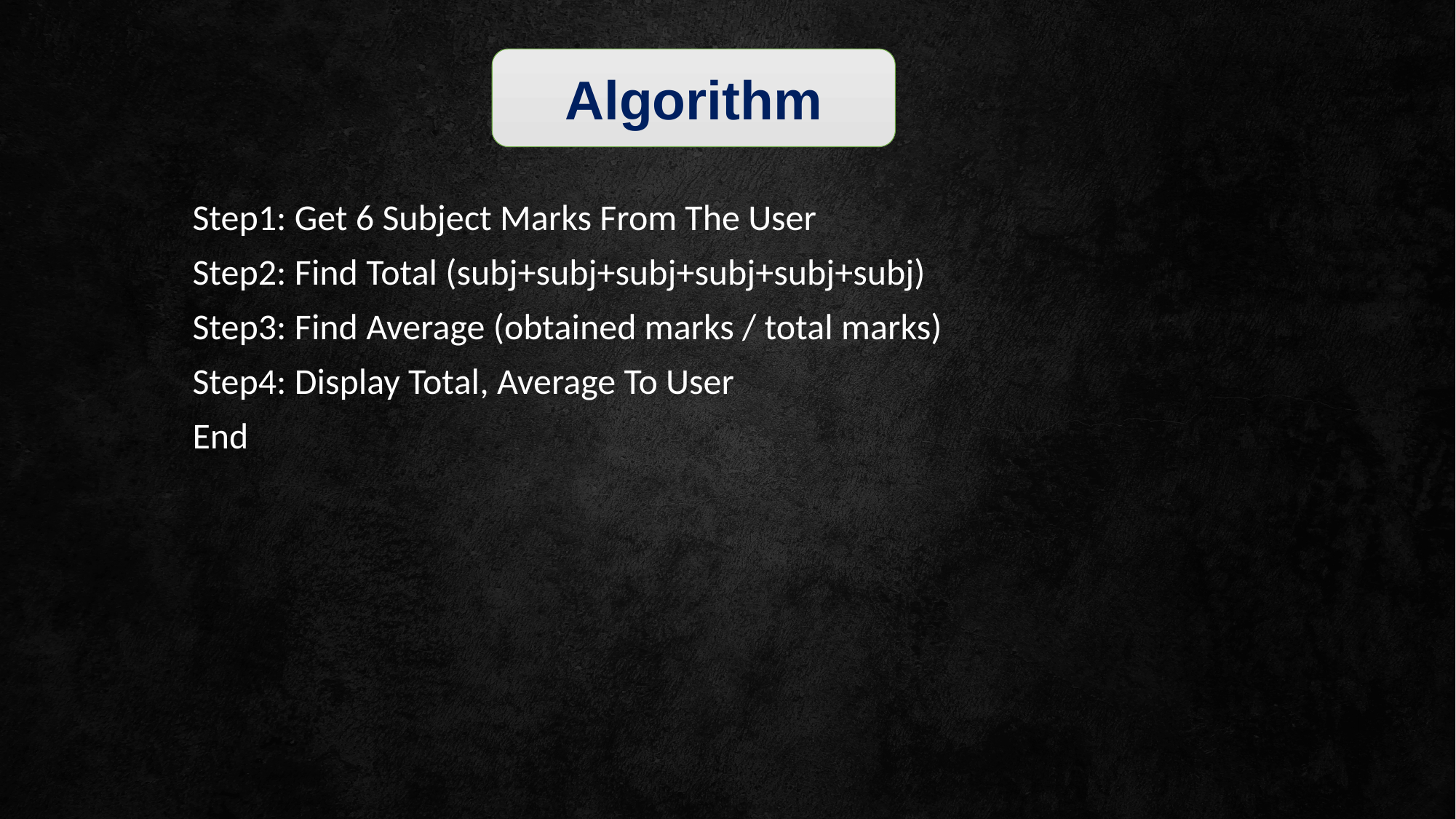

Algorithm
Step1: Get 6 Subject Marks From The User
Step2: Find Total (subj+subj+subj+subj+subj+subj)
Step3: Find Average (obtained marks / total marks)
Step4: Display Total, Average To User
End